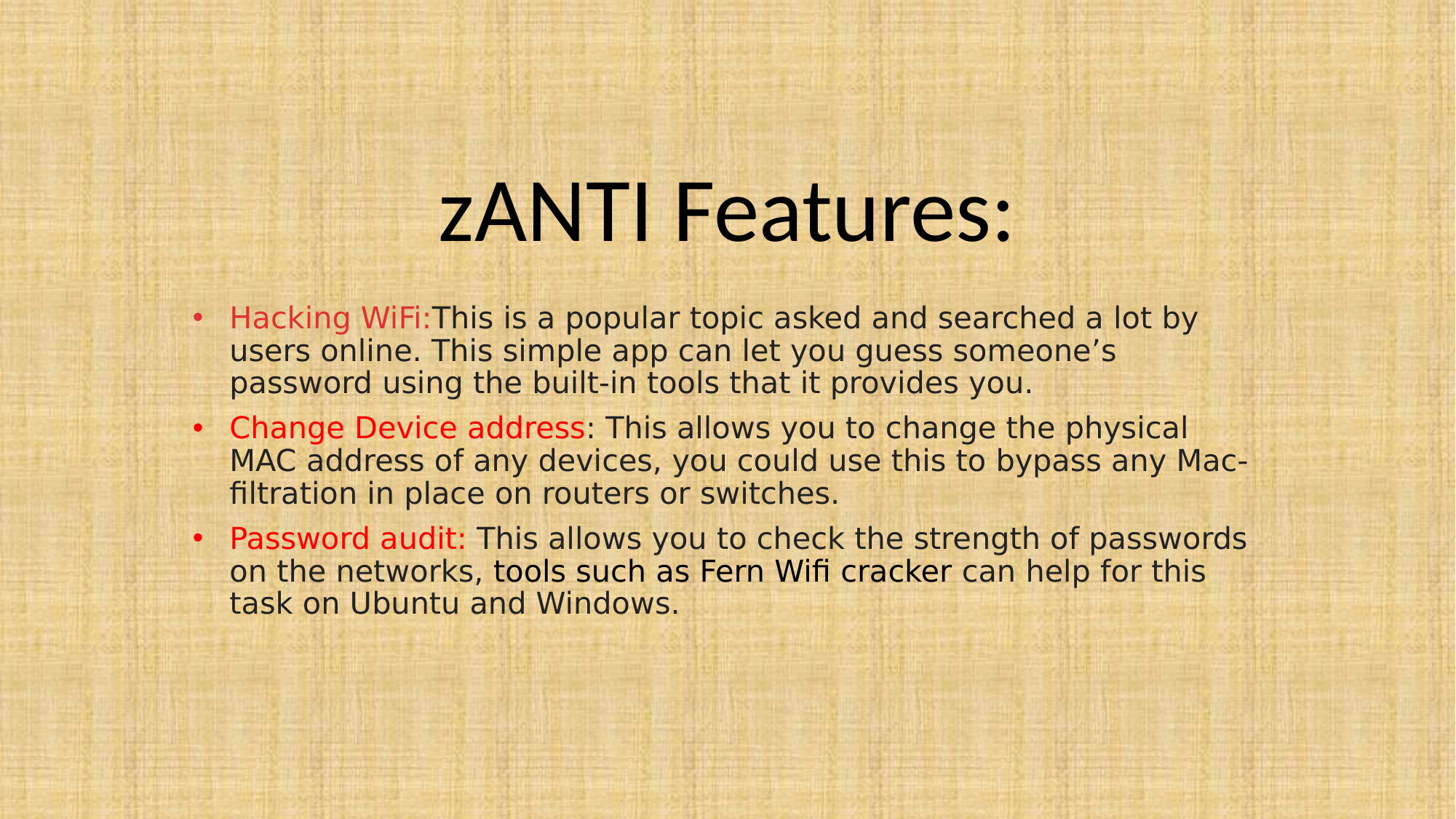

# zANTI Features:
Hacking WiFi:This is a popular topic asked and searched a lot by users online. This simple app can let you guess someone’s password using the built-in tools that it provides you.
Change Device address: This allows you to change the physical MAC address of any devices, you could use this to bypass any Mac-filtration in place on routers or switches.
Password audit: This allows you to check the strength of passwords on the networks, tools such as Fern Wifi cracker can help for this task on Ubuntu and Windows.